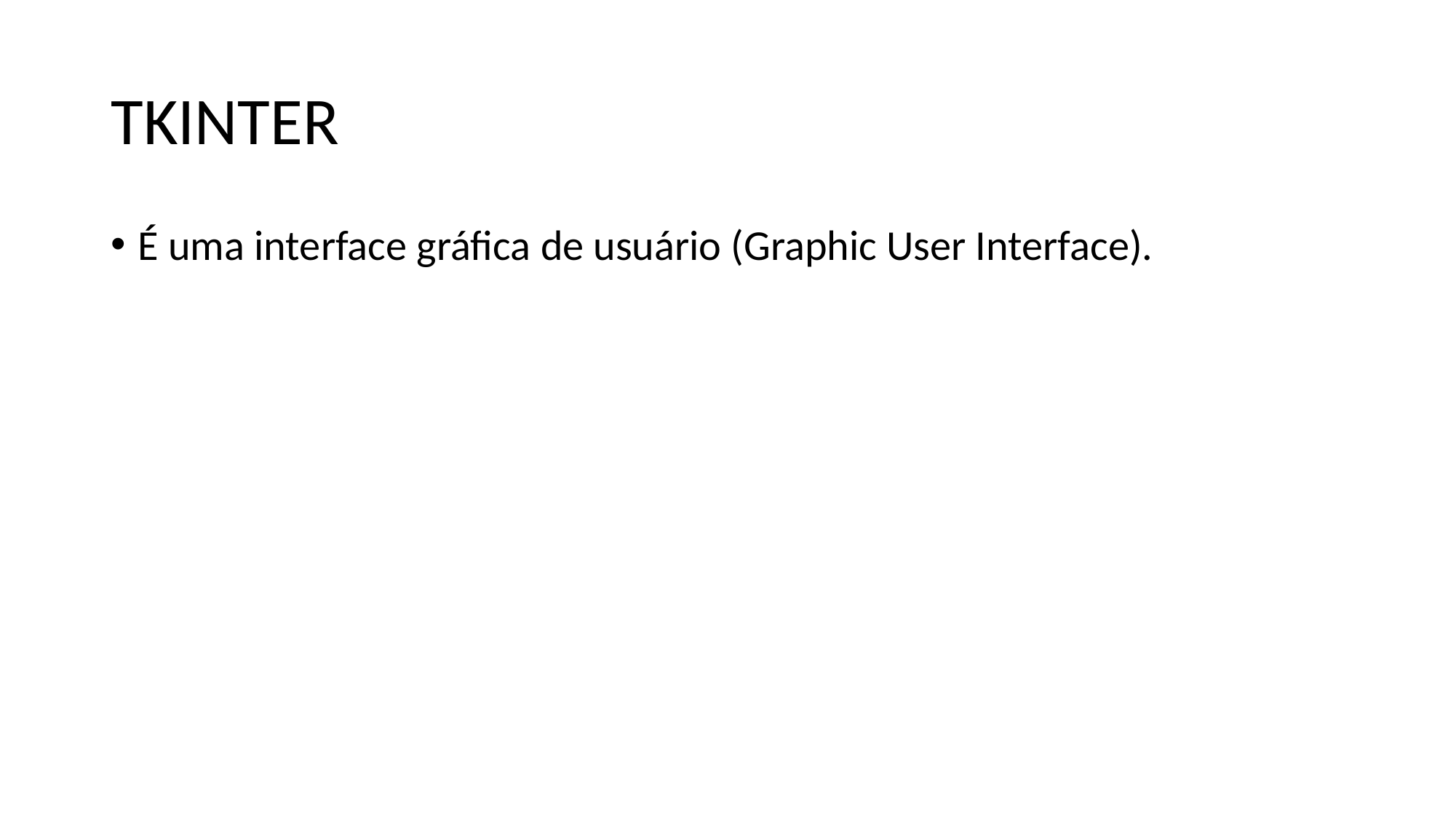

# TKINTER
É uma interface gráfica de usuário (Graphic User Interface).